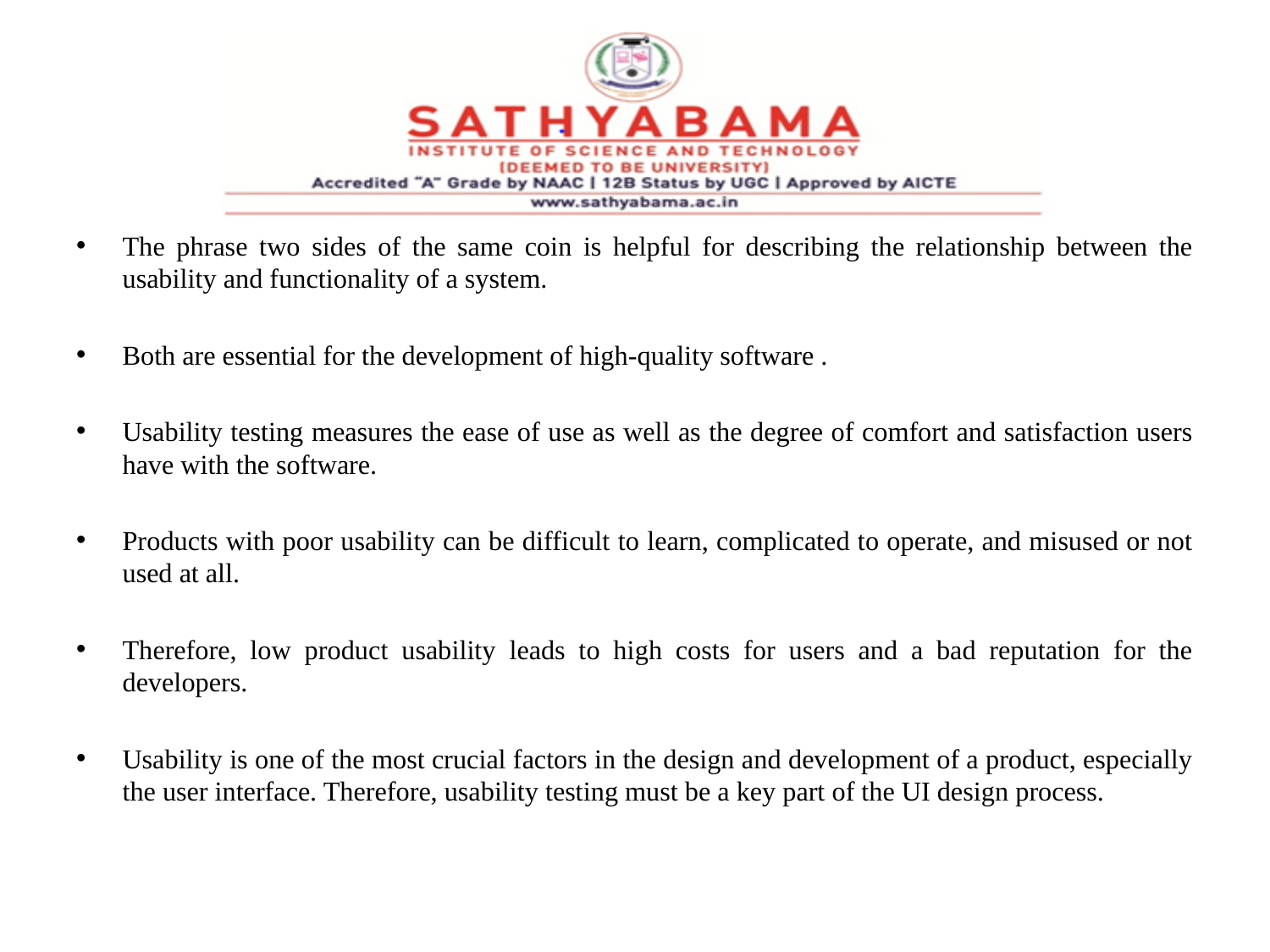

#
The phrase two sides of the same coin is helpful for describing the relationship between the usability and functionality of a system.

Both are essential for the development of high-quality software .

Usability testing measures the ease of use as well as the degree of comfort and satisfaction users have with the software.

Products with poor usability can be difficult to learn, complicated to operate, and misused or not used at all.

Therefore, low product usability leads to high costs for users and a bad reputation for the developers.

Usability is one of the most crucial factors in the design and development of a product, especially the user interface. Therefore, usability testing must be a key part of the UI design process.